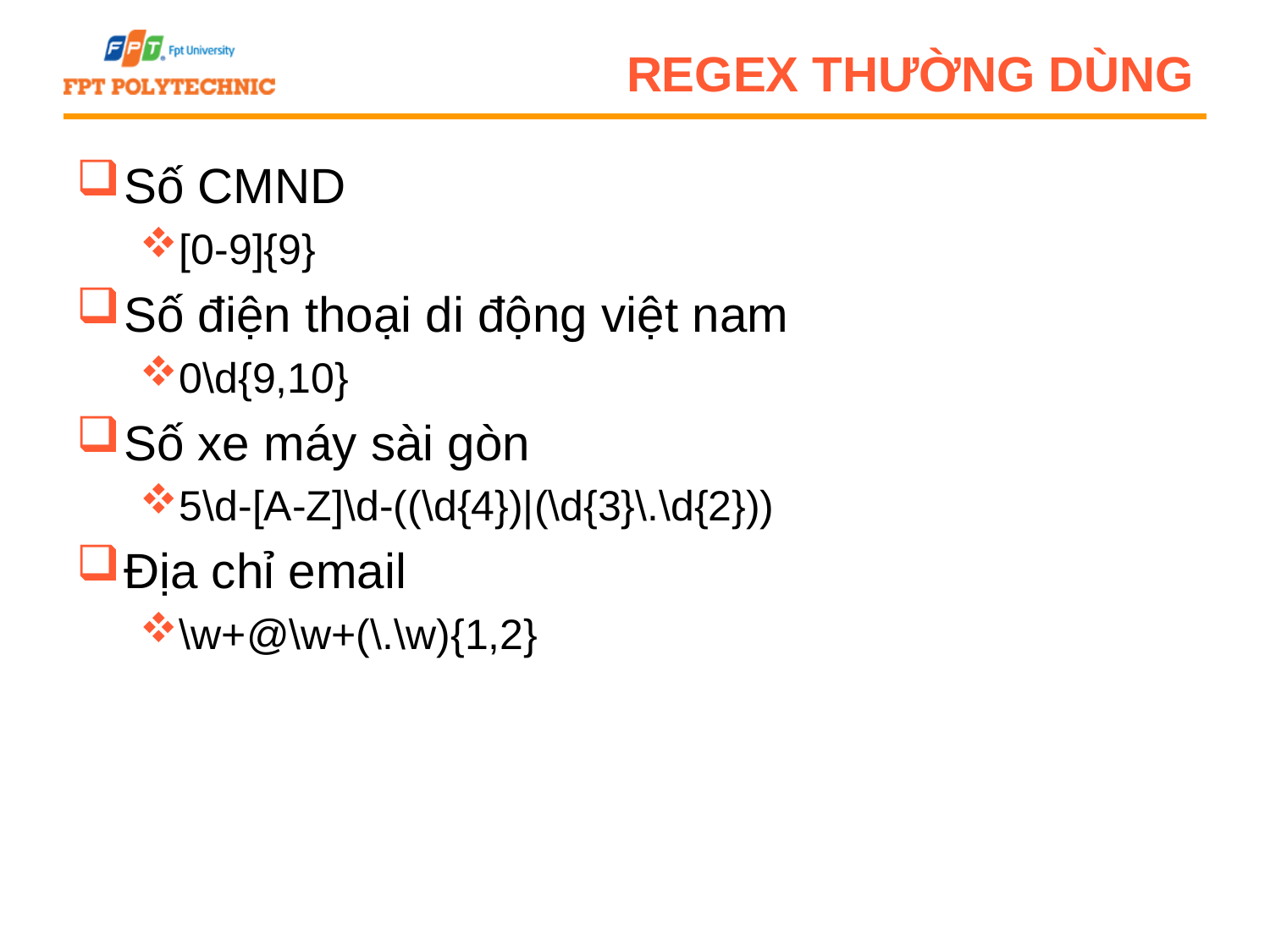

# RegEx thường dùng
Số CMND
[0-9]{9}
Số điện thoại di động việt nam
0\d{9,10}
Số xe máy sài gòn
5\d-[A-Z]\d-((\d{4})|(\d{3}\.\d{2}))
Địa chỉ email
\w+@\w+(\.\w){1,2}